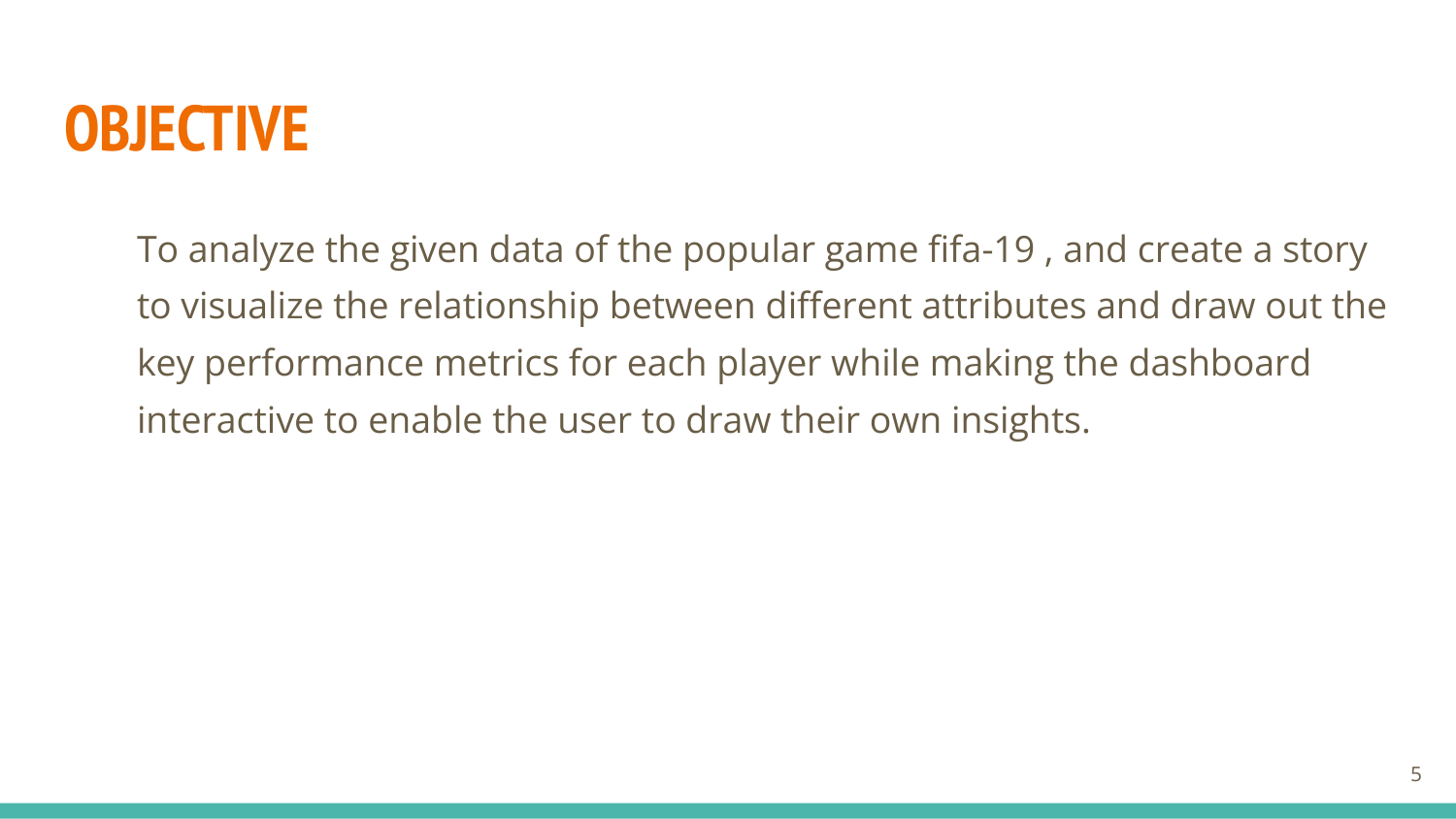

# OBJECTIVE
To analyze the given data of the popular game fifa-19 , and create a story to visualize the relationship between different attributes and draw out the key performance metrics for each player while making the dashboard interactive to enable the user to draw their own insights.

5